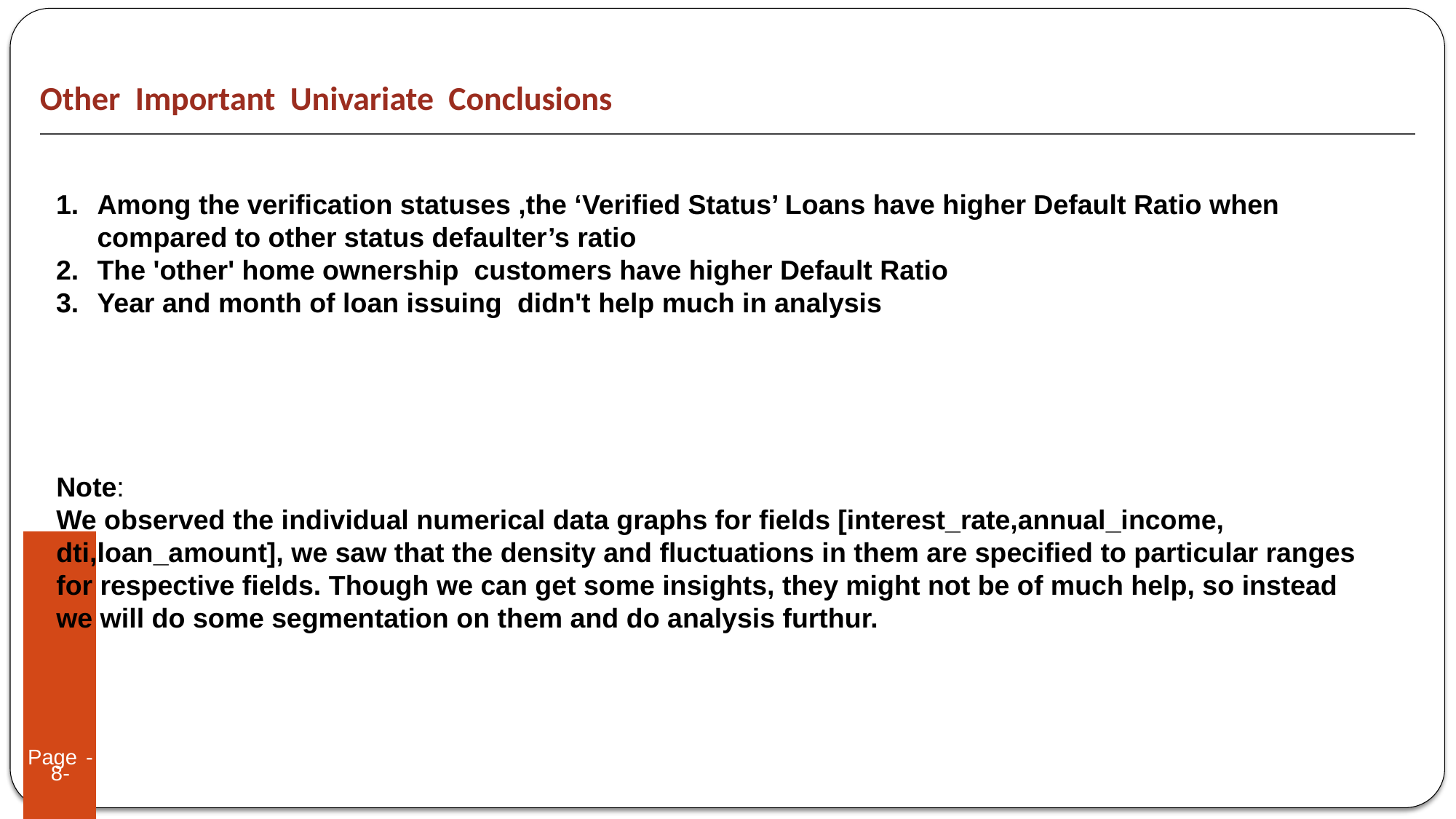

# Other  Important  Univariate  Conclusions

Among the verification statuses ,the ‘Verified Status’ Loans have higher Default Ratio when compared to other status defaulter’s ratio
The 'other' home ownership  customers have higher Default Ratio
Year and month of loan issuing  didn't help much in analysis
Note:
We observed the individual numerical data graphs for fields [interest_rate,annual_income, dti,loan_amount], we saw that the density and fluctuations in them are specified to particular ranges for respective fields. Though we can get some insights, they might not be of much help, so instead we will do some segmentation on them and do analysis furthur.

Page -8-